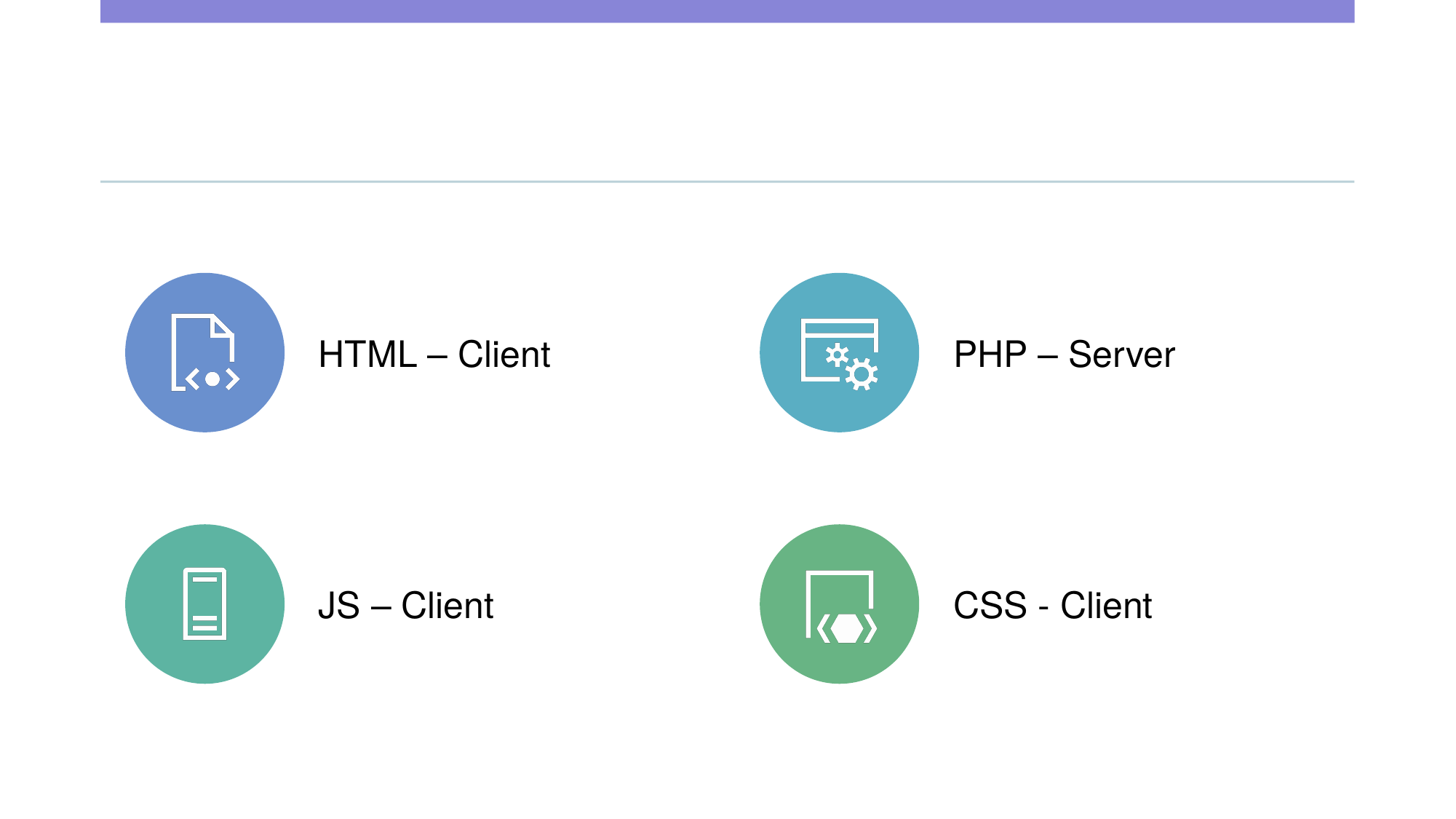

HTML – Client
PHP – Server
JS – Client
CSS - Client